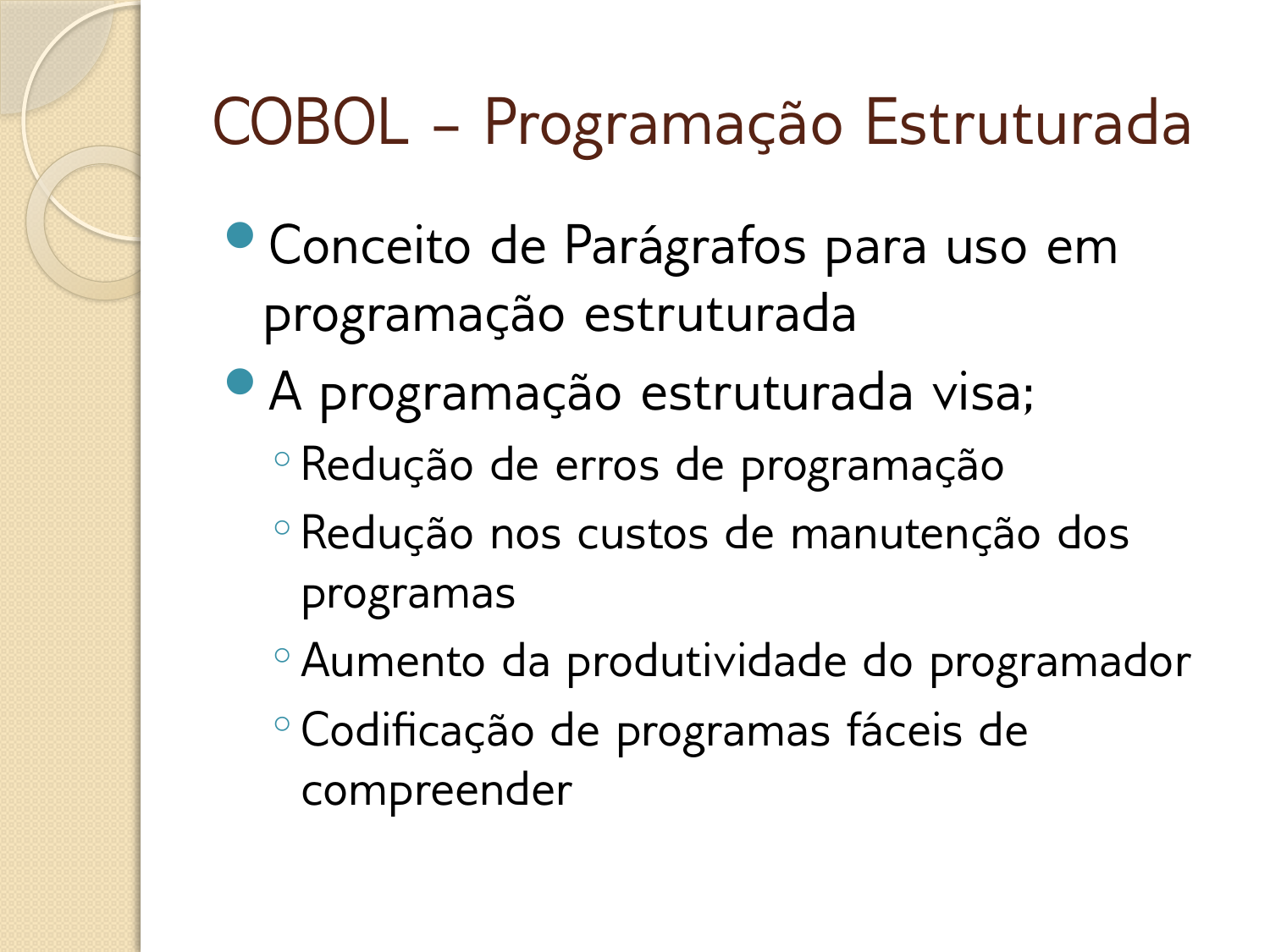

# COBOL – Programação Estruturada
Conceito de Parágrafos para uso em programação estruturada
A programação estruturada visa;
Redução de erros de programação
Redução nos custos de manutenção dos programas
Aumento da produtividade do programador
Codificação de programas fáceis de compreender